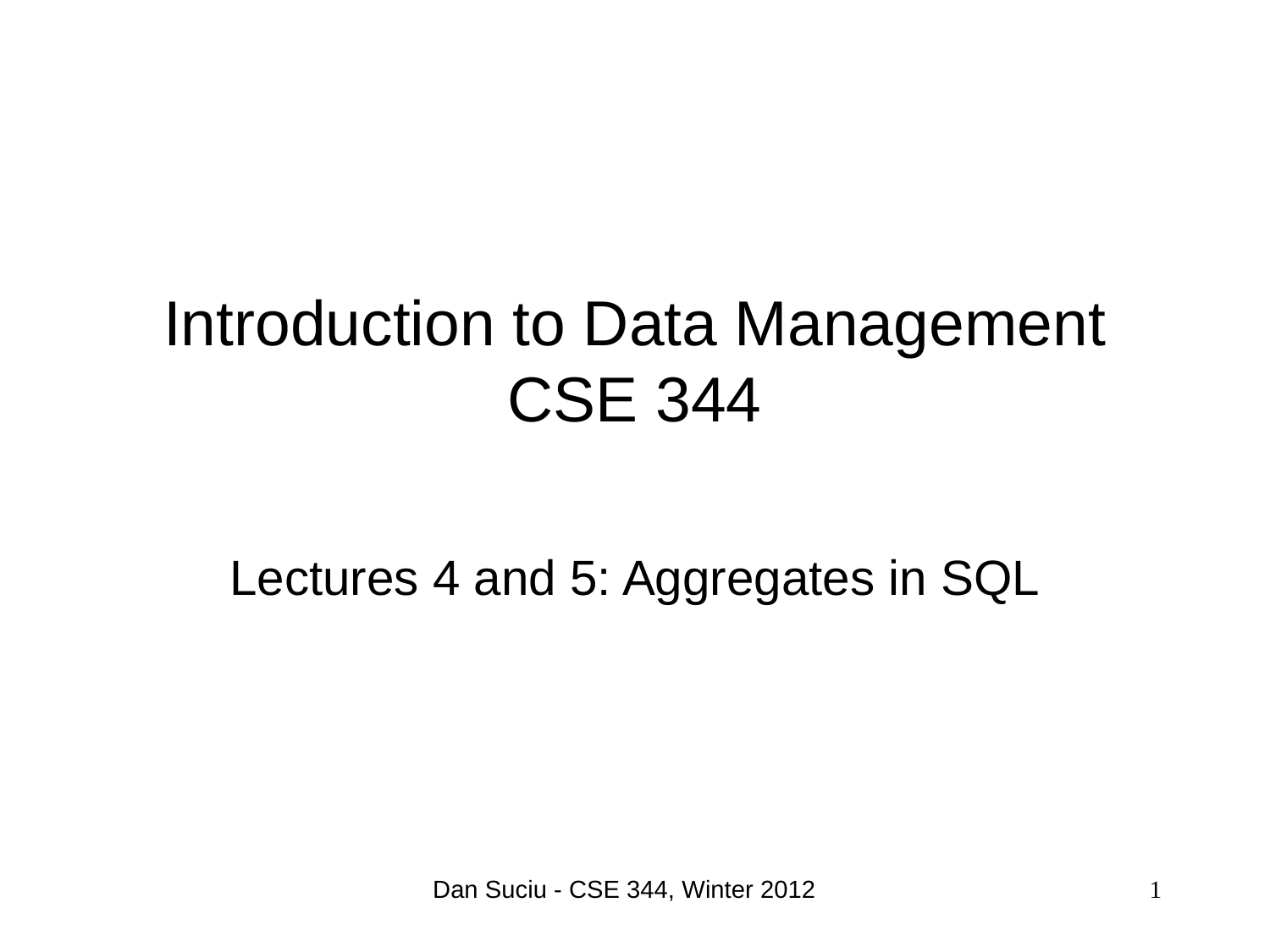

# Introduction to Data Management CSE 344
Lectures 4 and 5: Aggregates in SQL
Dan Suciu - CSE 344, Winter 2012
1